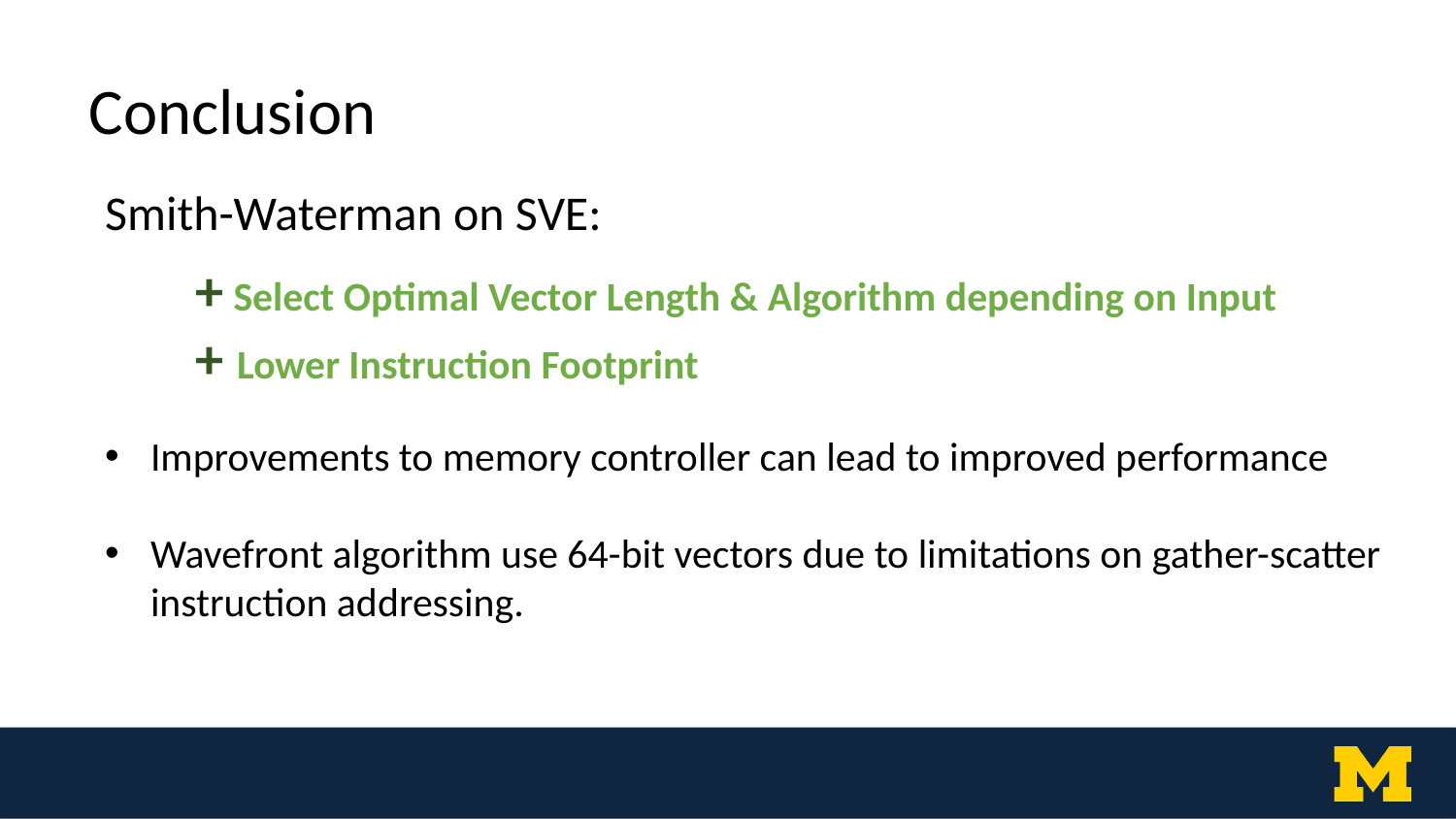

Conclusion
Smith-Waterman on SVE:
+ Select Optimal Vector Length & Algorithm depending on Input
+ Lower Instruction Footprint
Improvements to memory controller can lead to improved performance

Wavefront algorithm use 64-bit vectors due to limitations on gather-scatter instruction addressing.